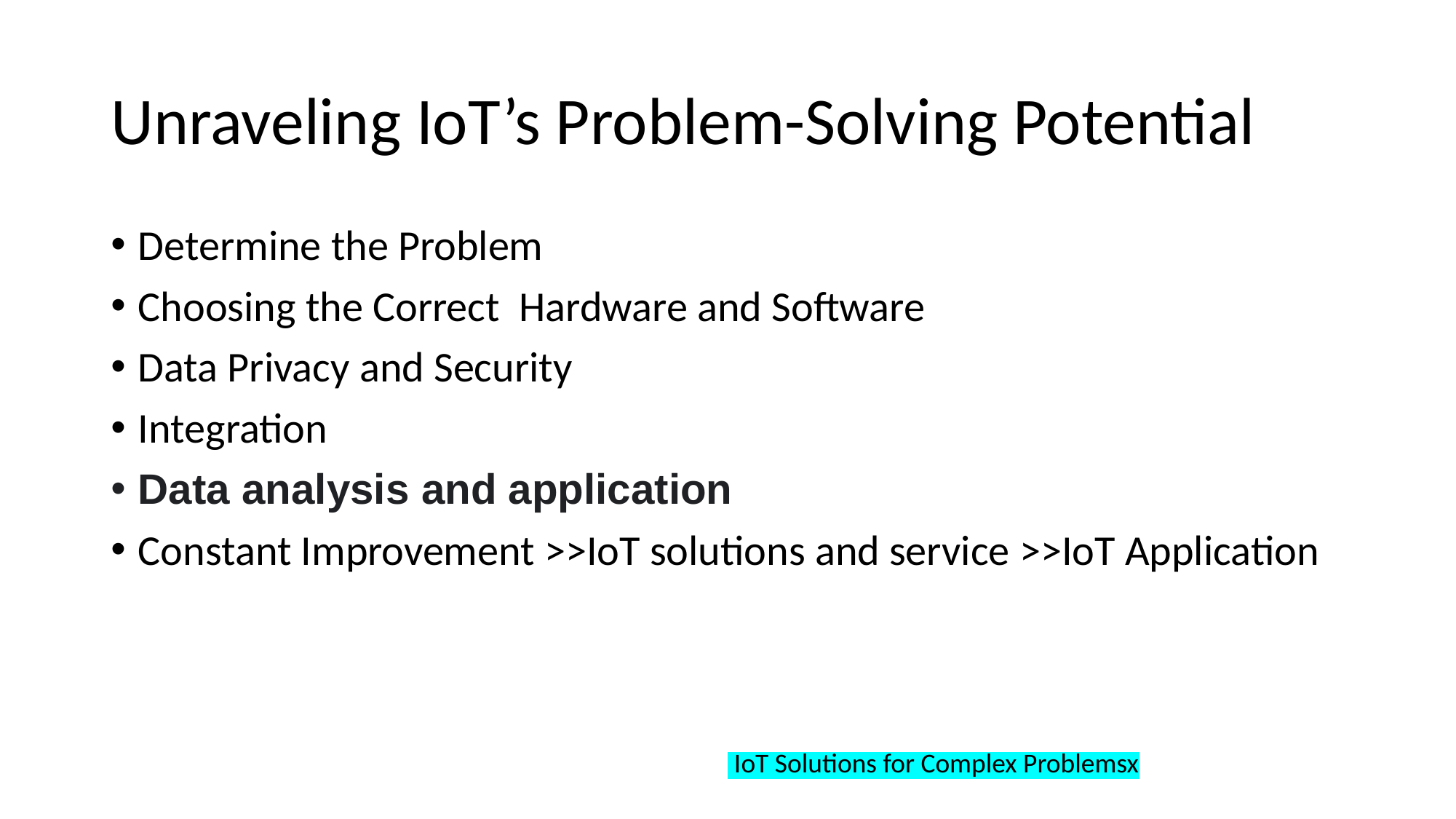

# Unraveling IoT’s Problem-Solving Potential
Determine the Problem
Choosing the Correct  Hardware and Software
Data Privacy and Security
Integration
Data analysis and application
Constant Improvement >>IoT solutions and service >>IoT Application
 IoT Solutions for Complex Problemsx